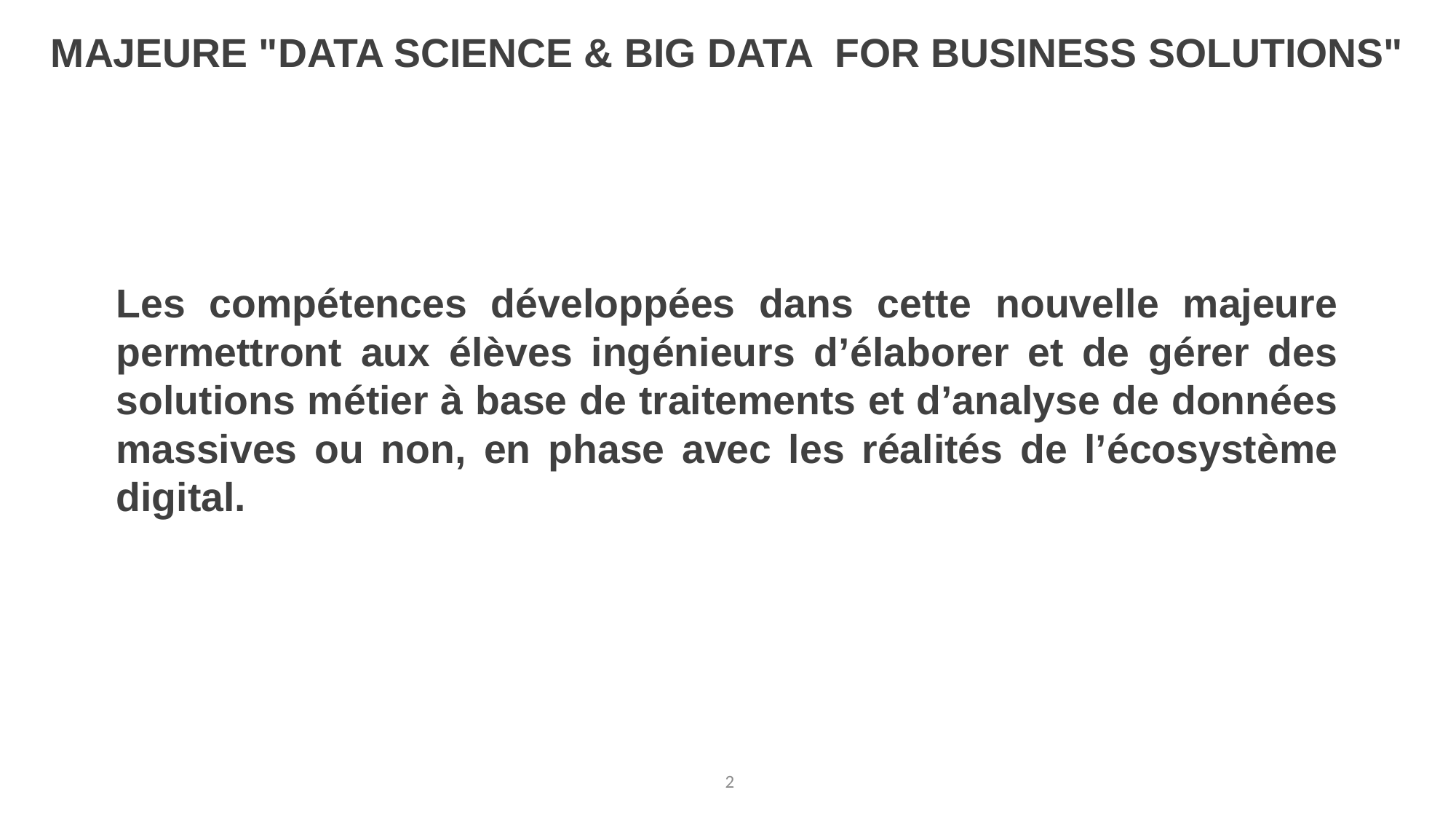

MAJEURE "DATA SCIENCE & BIG DATA  FOR BUSINESS SOLUTIONS"
Les compétences développées dans cette nouvelle majeure permettront aux élèves ingénieurs d’élaborer et de gérer des solutions métier à base de traitements et d’analyse de données massives ou non, en phase avec les réalités de l’écosystème digital.
2